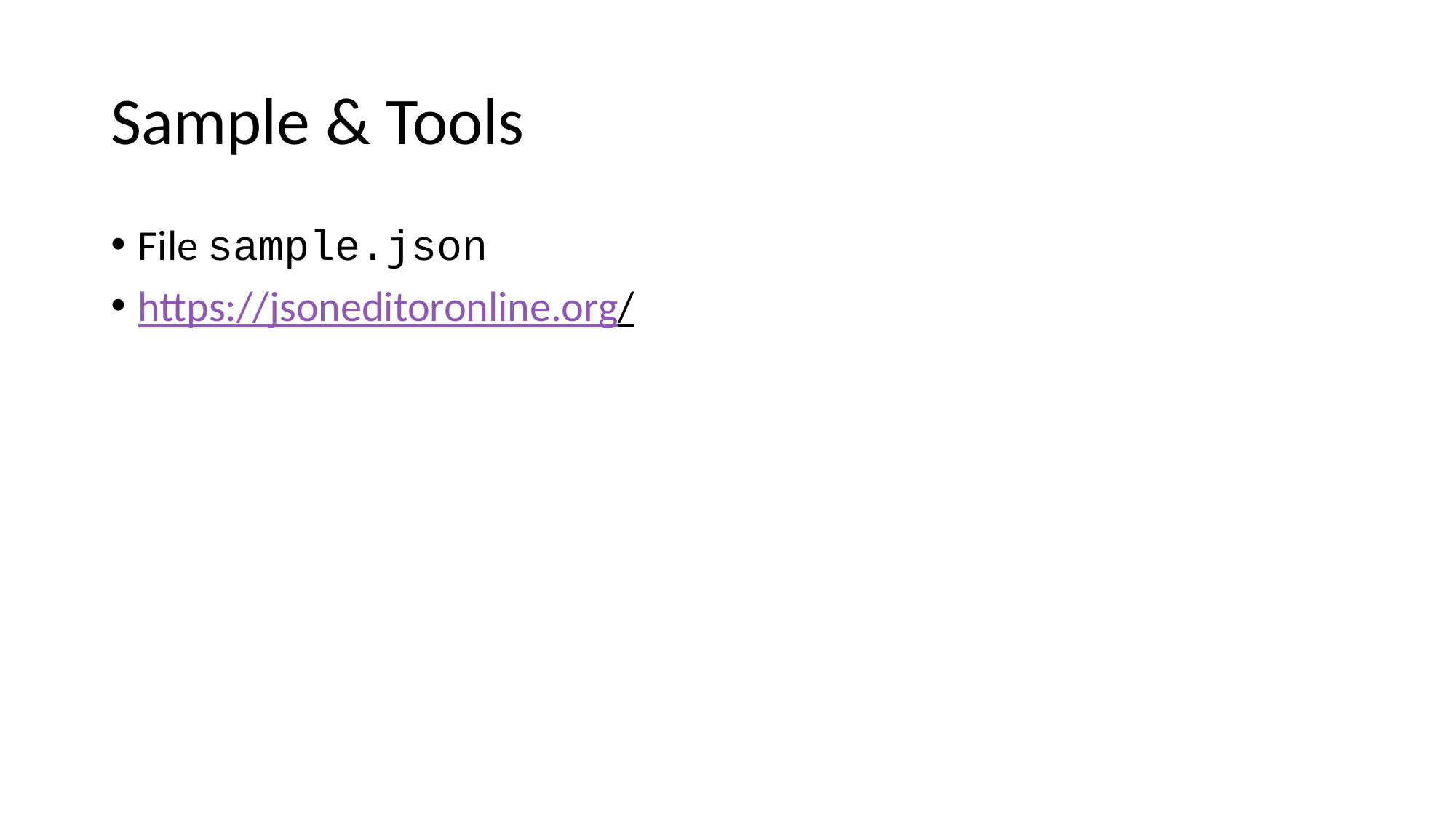

# Sample & Tools
File sample.json
https://jsoneditoronline.org/